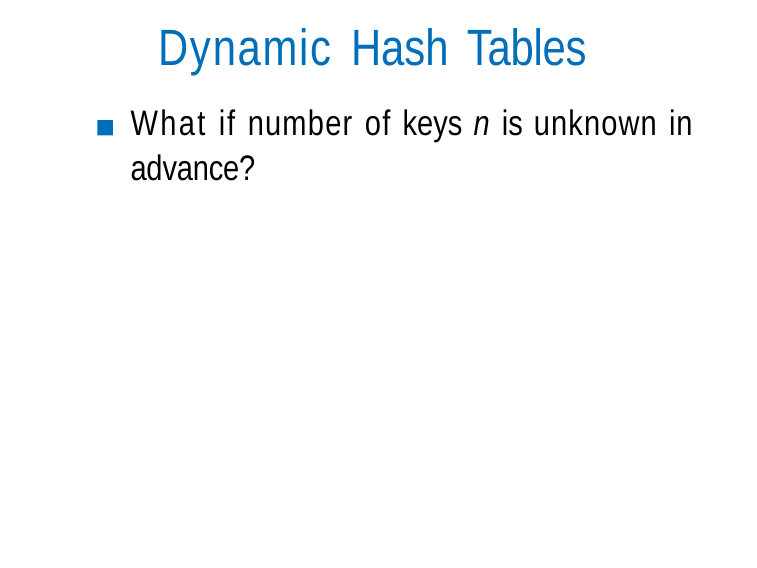

# Dynamic Hash Tables
What if number of keys n is unknown in advance?